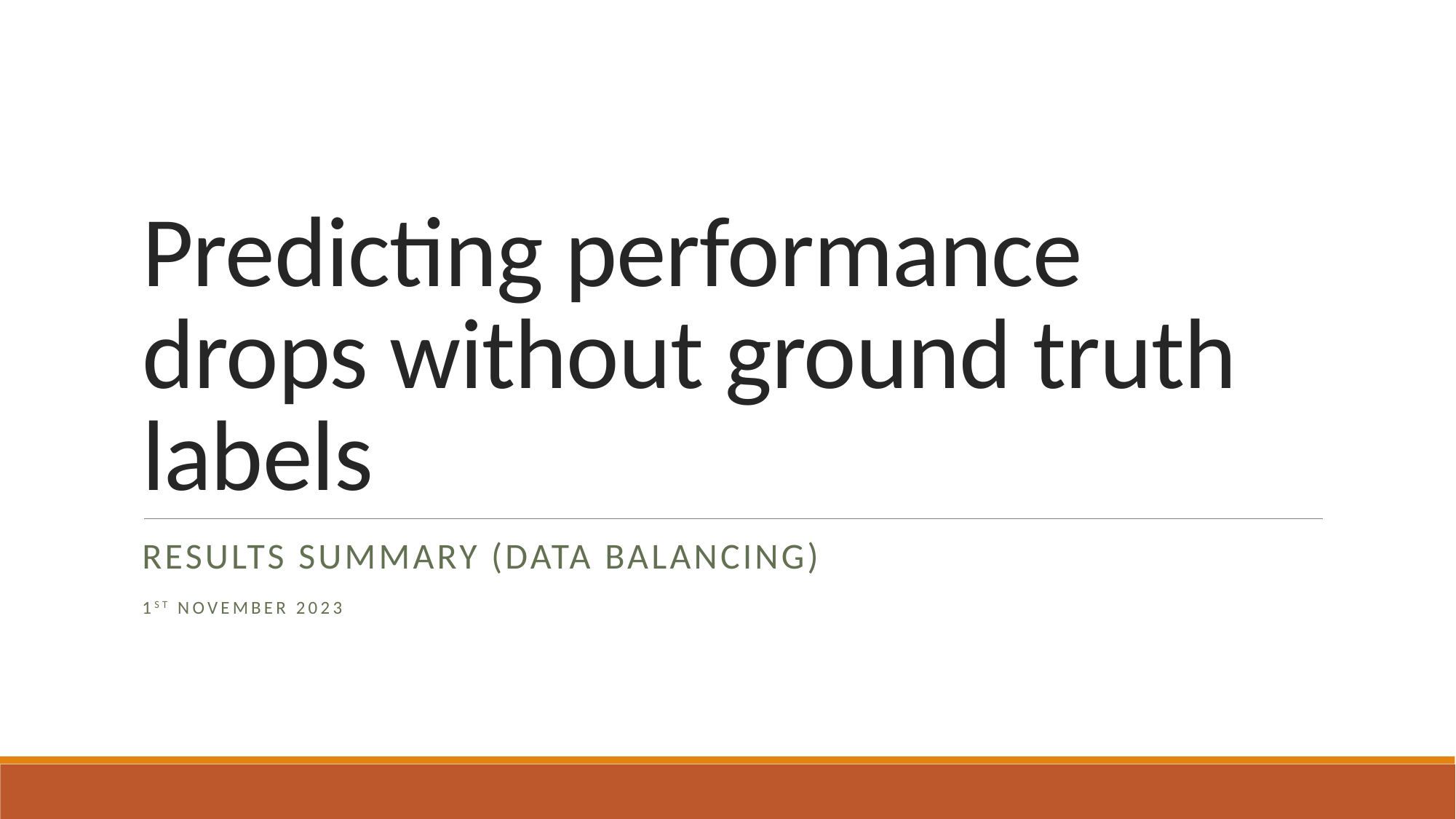

# Predicting performance drops without ground truth labels
Results summary (data balancing)
1ST NOVEMBER 2023